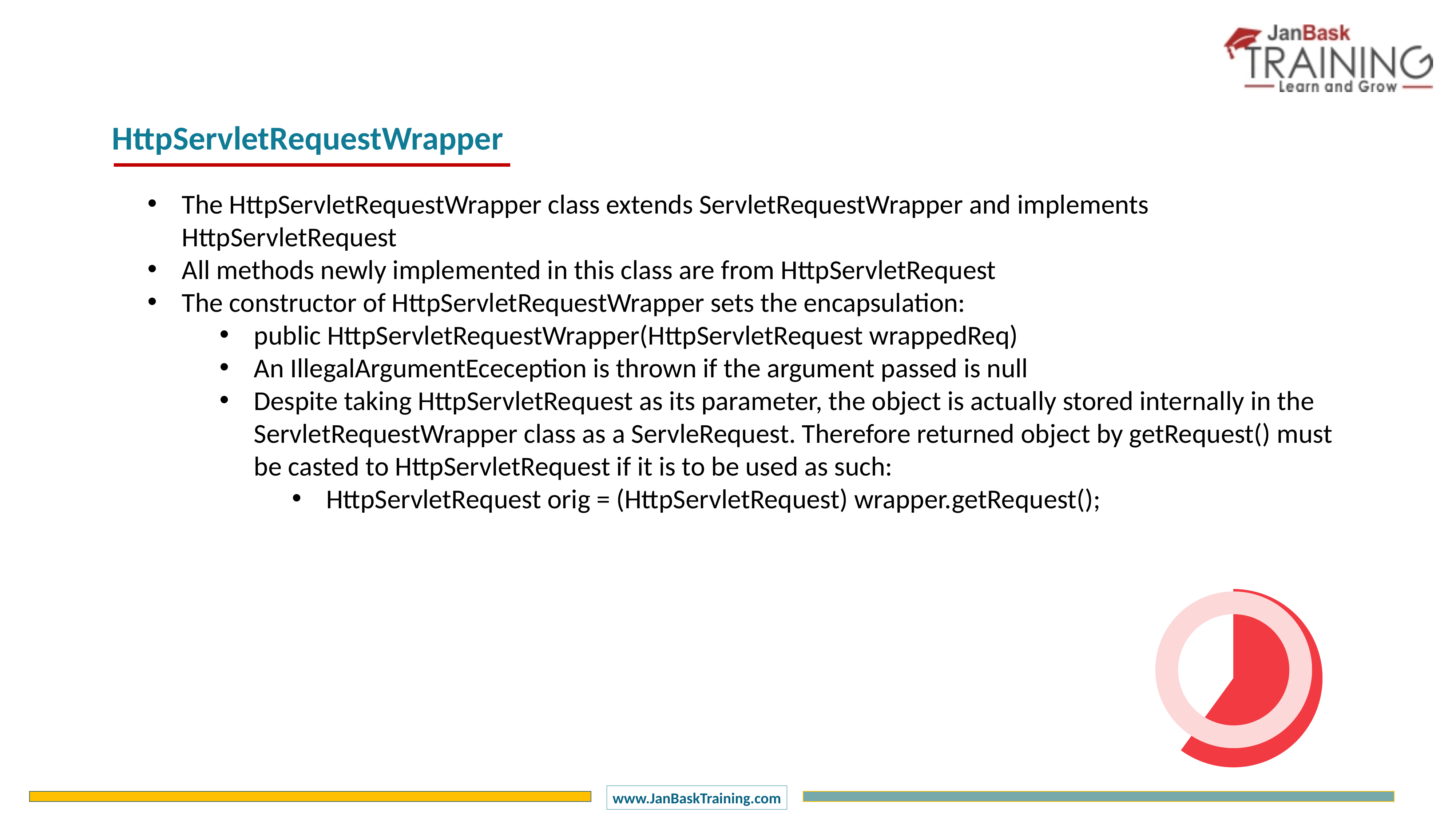

HttpServletRequestWrapper

The HttpServletRequestWrapper class extends ServletRequestWrapper and implements HttpServletRequest
All methods newly implemented in this class are from HttpServletRequest
The constructor of HttpServletRequestWrapper sets the encapsulation:
public HttpServletRequestWrapper(HttpServletRequest wrappedReq)
An IllegalArgumentEceception is thrown if the argument passed is null
Despite taking HttpServletRequest as its parameter, the object is actually stored internally in the ServletRequestWrapper class as a ServleRequest. Therefore returned object by getRequest() must be casted to HttpServletRequest if it is to be used as such:
HttpServletRequest orig = (HttpServletRequest) wrapper.getRequest();

### Chart

| Category | Sales |
|---|---|
| 1 Q | 60.0 |
| 2 Q | 40.0 |